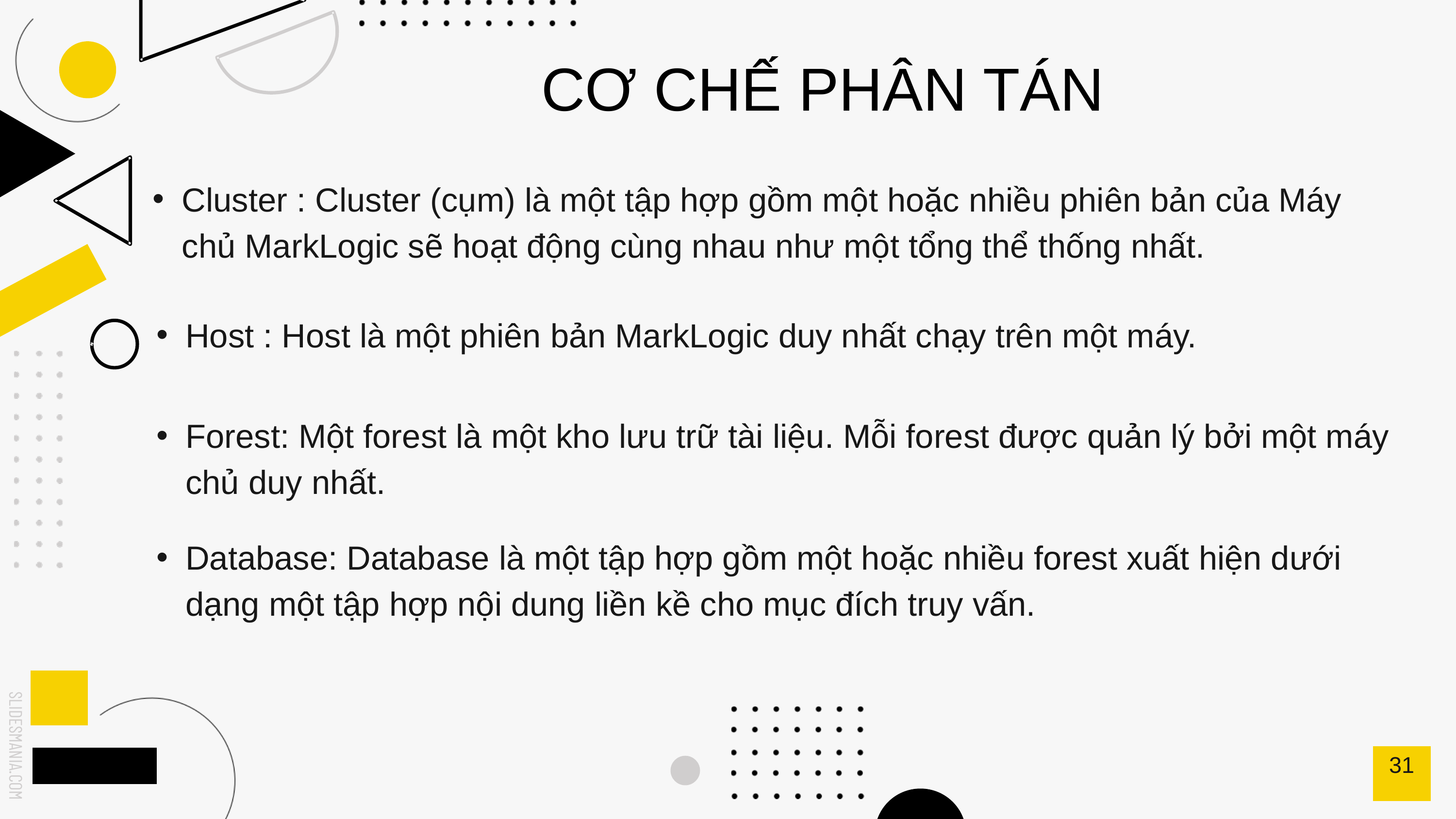

CƠ CHẾ PHÂN TÁN

Cluster : Cluster (cụm) là một tập hợp gồm một hoặc nhiều phiên bản của Máy chủ MarkLogic sẽ hoạt động cùng nhau như một tổng thể thống nhất.

Host : Host là một phiên bản MarkLogic duy nhất chạy trên một máy.

Forest: Một forest là một kho lưu trữ tài liệu. Mỗi forest được quản lý bởi một máy chủ duy nhất.
Database: Database là một tập hợp gồm một hoặc nhiều forest xuất hiện dưới dạng một tập hợp nội dung liền kề cho mục đích truy vấn.

31

SLIDESMANIA.COM